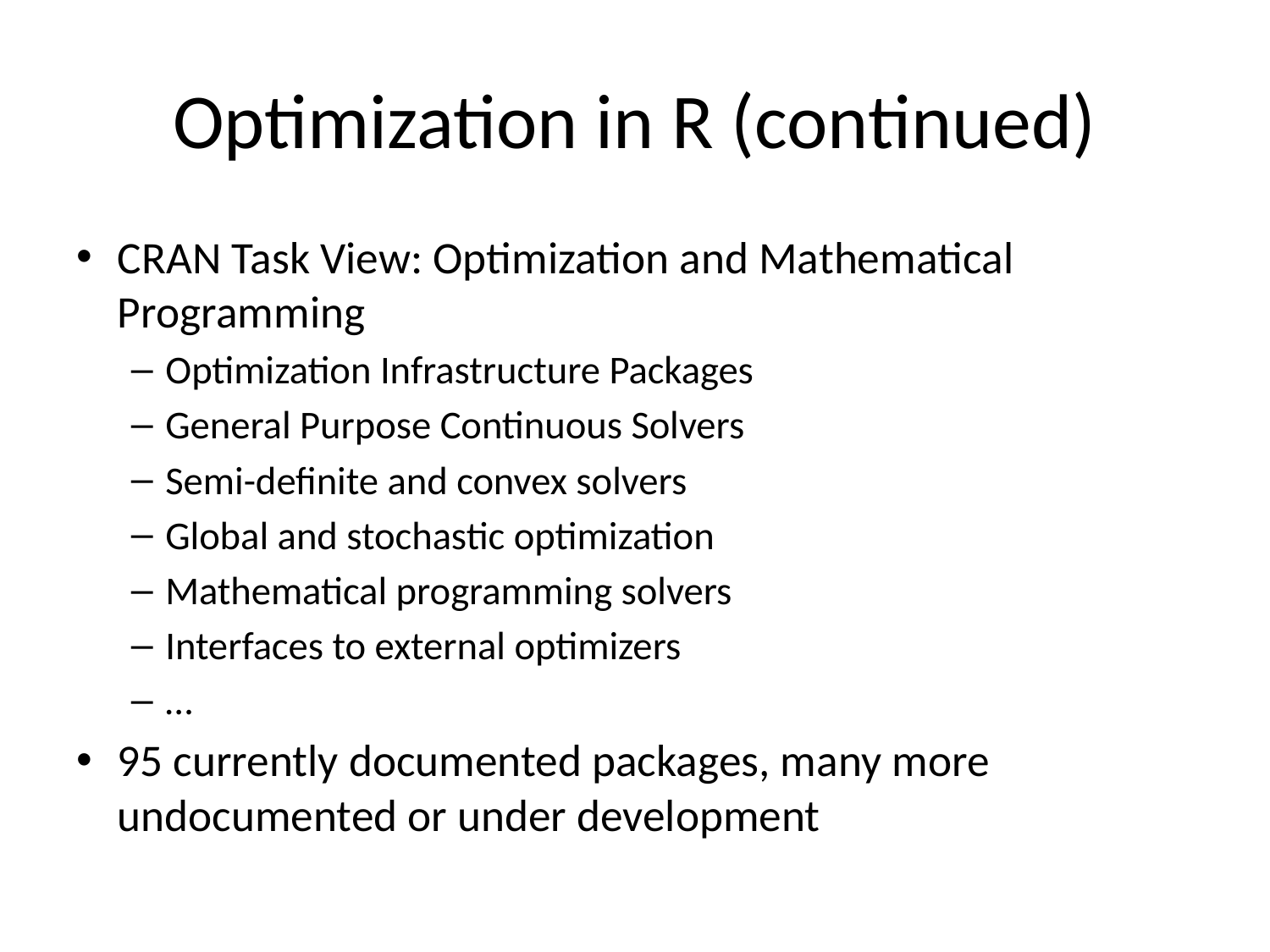

# Optimization in R (continued)
CRAN Task View: Optimization and Mathematical Programming
Optimization Infrastructure Packages
General Purpose Continuous Solvers
Semi-definite and convex solvers
Global and stochastic optimization
Mathematical programming solvers
Interfaces to external optimizers
…
95 currently documented packages, many more undocumented or under development